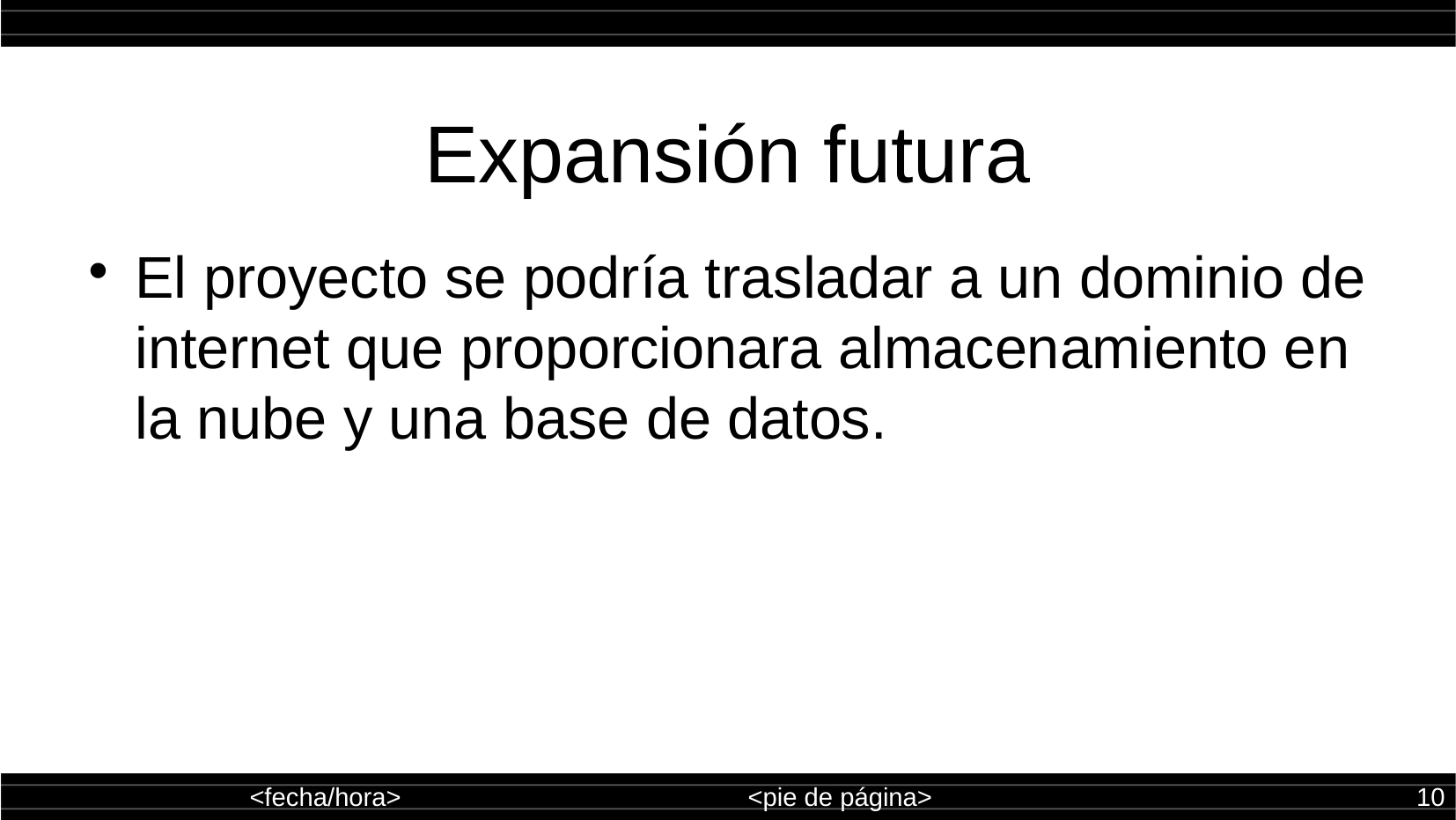

Expansión futura
El proyecto se podría trasladar a un dominio de internet que proporcionara almacenamiento en la nube y una base de datos.